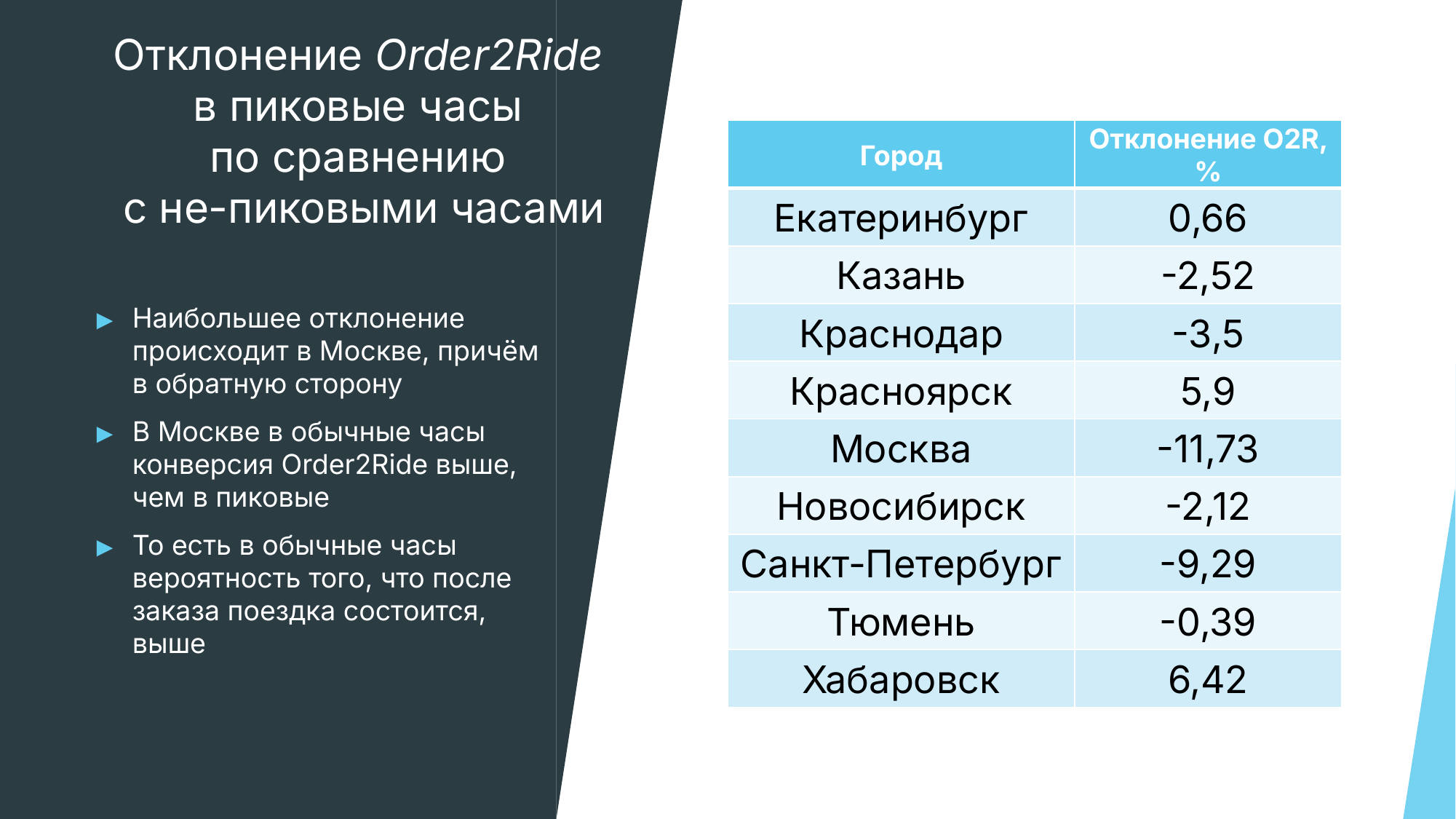

# Отклонение Order2Ride  в пиковые часы по сравнению с не-пиковыми часами
| Город | Отклонение O2R, % |
| --- | --- |
| Екатеринбург | 0,66 |
| Казань | -2,52 |
| Краснодар | -3,5 |
| Красноярск | 5,9 |
| Москва | -11,73 |
| Новосибирск | -2,12 |
| Санкт-Петербург | -9,29 |
| Тюмень | -0,39 |
| Хабаровск | 6,42 |
Наибольшее отклонение происходит в Москве, причём в обратную сторону
В Москве в обычные часы конверсия Order2Ride выше, чем в пиковые
То есть в обычные часы вероятность того, что после заказа поездка состоится, выше